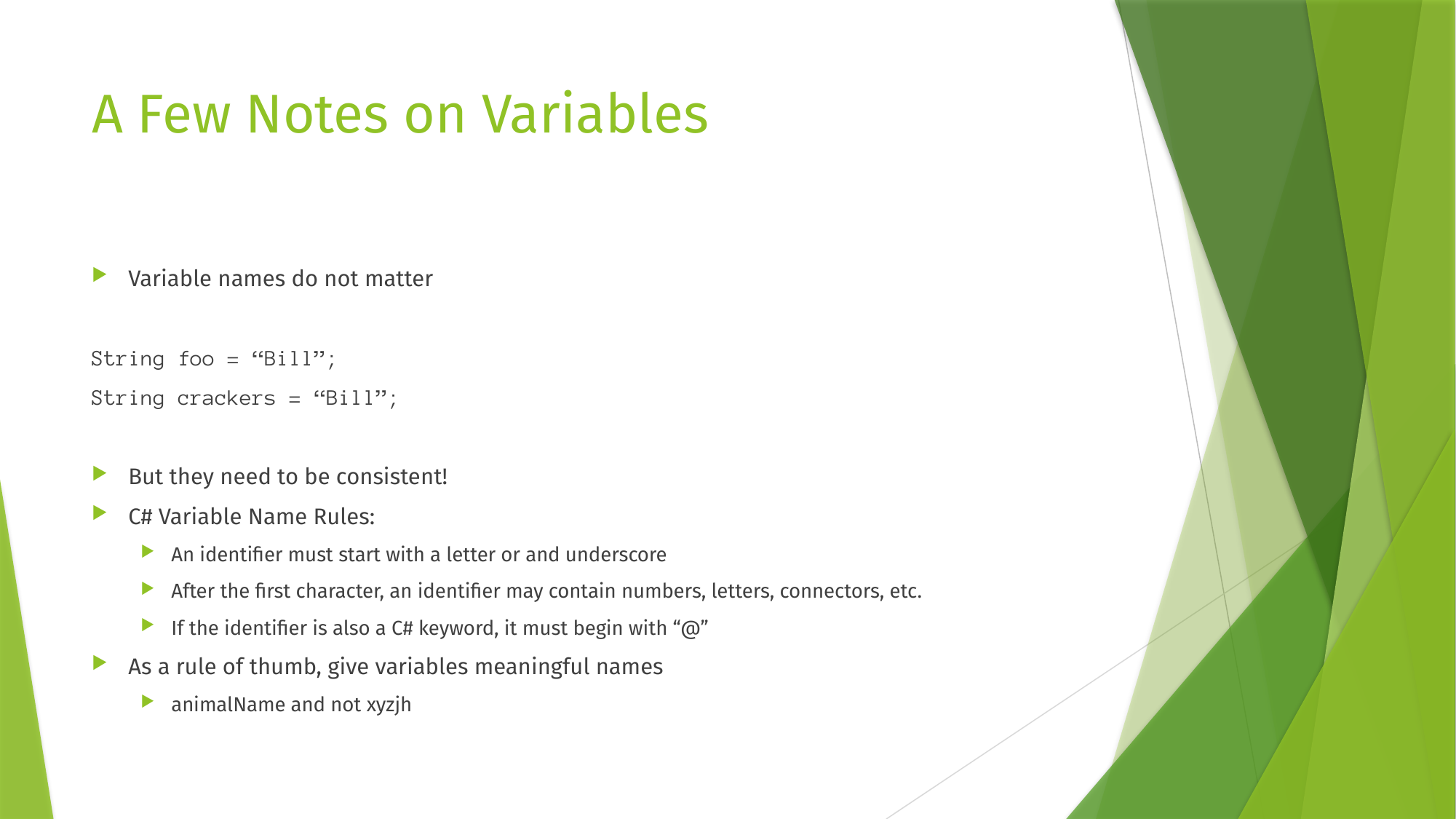

# A Few Notes on Variables
Variable names do not matter

String foo = “Bill”;
String crackers = “Bill”;

But they need to be consistent!
C# Variable Name Rules:
An identifier must start with a letter or and underscore
After the first character, an identifier may contain numbers, letters, connectors, etc.
If the identifier is also a C# keyword, it must begin with “@”
As a rule of thumb, give variables meaningful names
animalName and not xyzjh